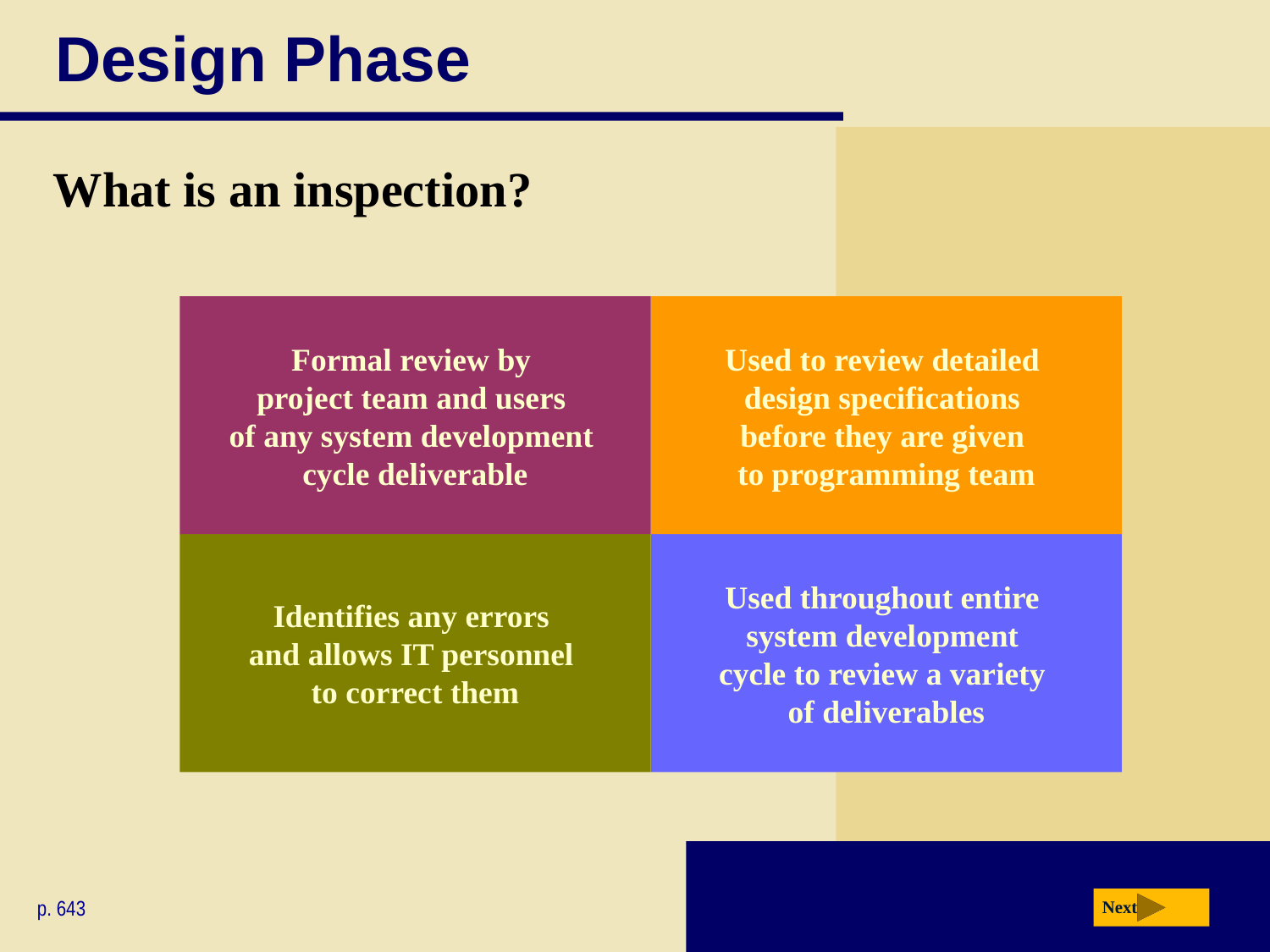

# Design Phase
What is an inspection?
Formal review by
project team and users
of any system development
cycle deliverable
Used to review detailed
design specifications
before they are given
to programming team
Identifies any errors
and allows IT personnel
to correct them
Used throughout entire
system development
cycle to review a variety
of deliverables
p. 643

Next